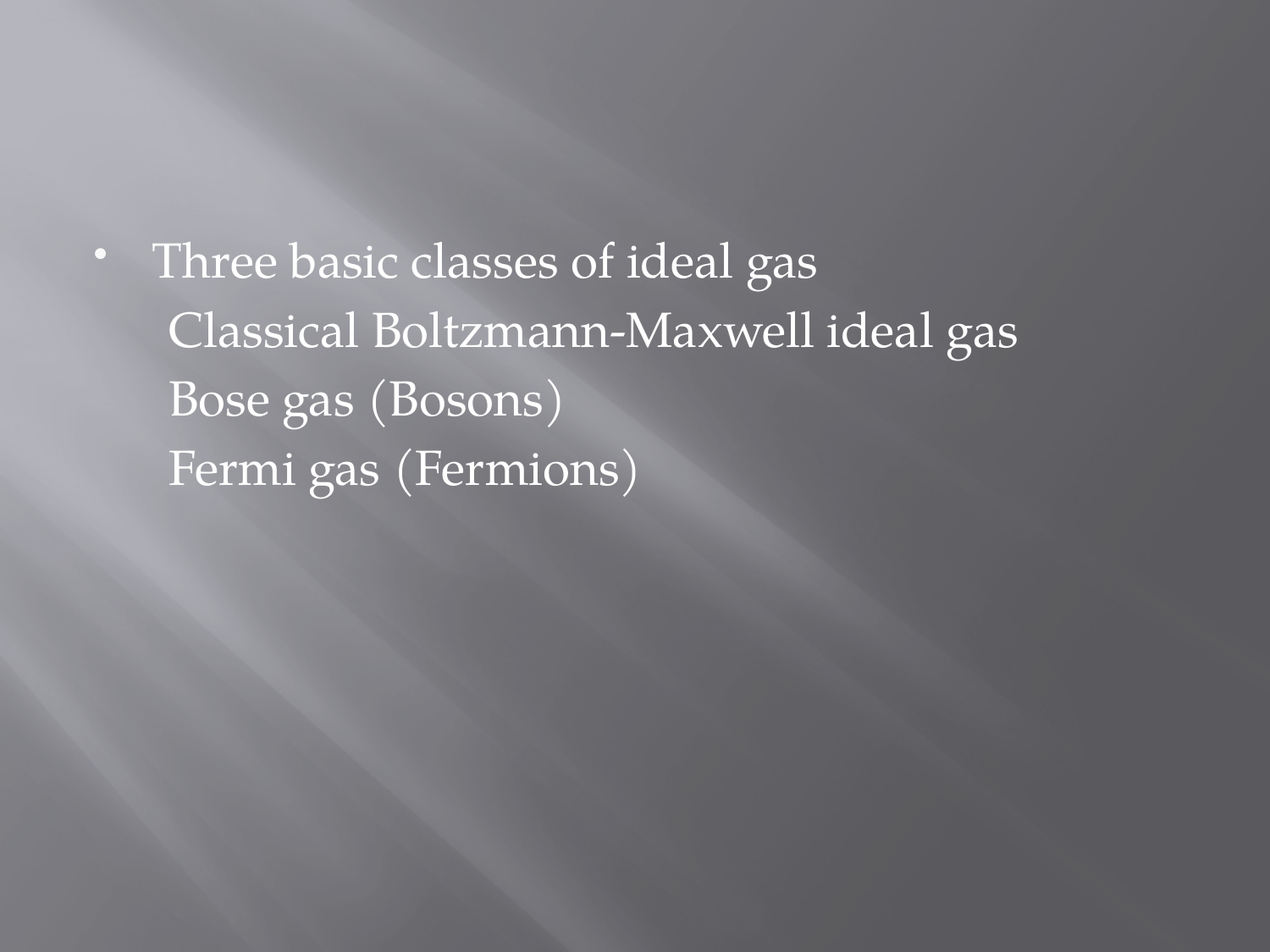

#
Three basic classes of ideal gas
      Classical Boltzmann-Maxwell ideal gas
      Bose gas (Bosons)
      Fermi gas (Fermions)